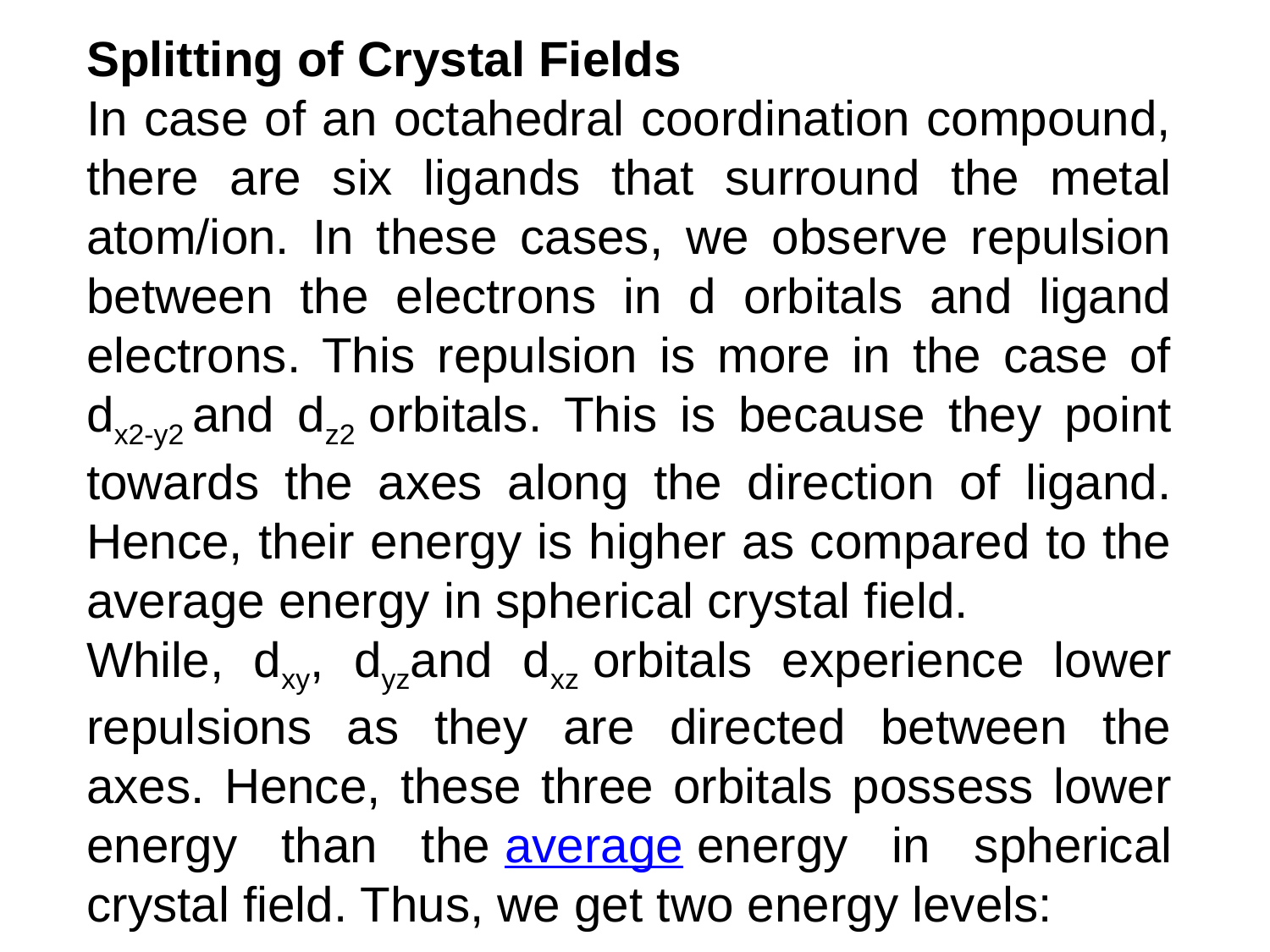

Splitting of Crystal Fields
In case of an octahedral coordination compound, there are six ligands that surround the metal atom/ion. In these cases, we observe repulsion between the electrons in d orbitals and ligand electrons. This repulsion is more in the case of dx2-y2 and dz2 orbitals. This is because they point towards the axes along the direction of ligand. Hence, their energy is higher as compared to the average energy in spherical crystal field.
While, dxy, dyzand dxz orbitals experience lower repulsions as they are directed between the axes. Hence, these three orbitals possess lower energy than the average energy in spherical crystal field. Thus, we get two energy levels:

	t2g– set of three orbitals (dxy, dyz and dxz) with lower energy
	eg – set of two orbitals (dx2-y2 and dz2) with higher energy